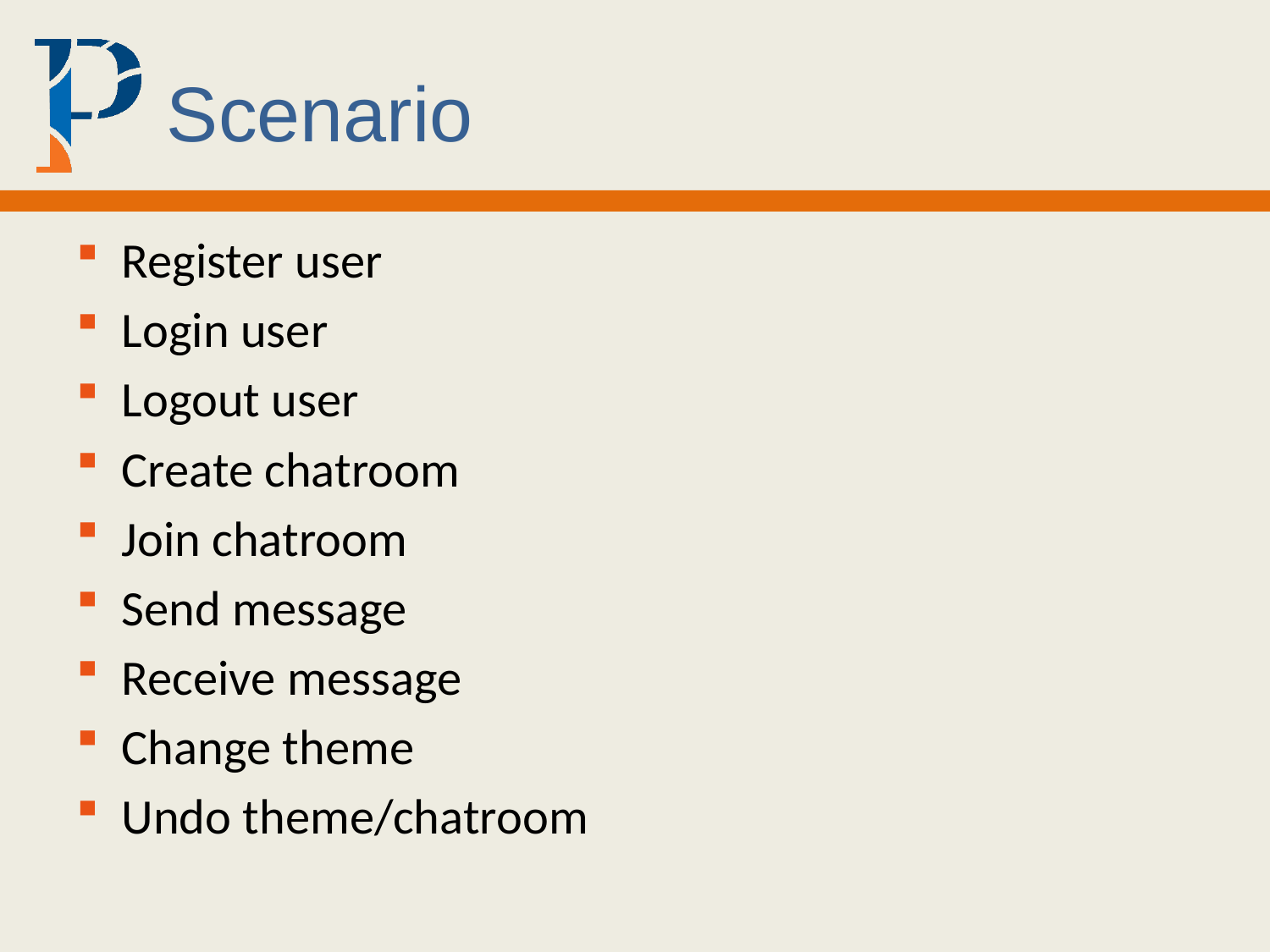

# Scenario
Register user
Login user
Logout user
Create chatroom
Join chatroom
Send message
Receive message
Change theme
Undo theme/chatroom